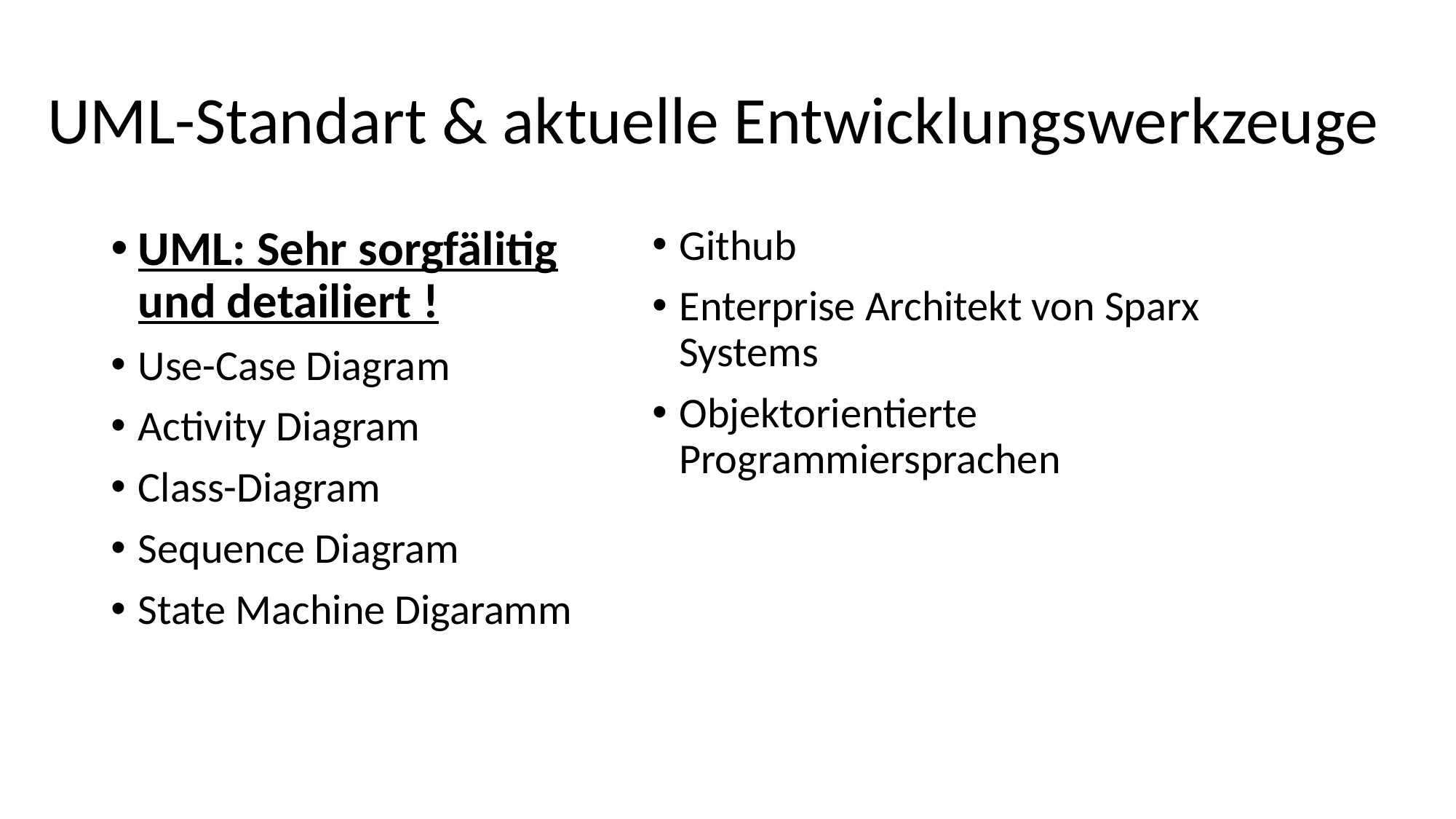

# UML-Standart & aktuelle Entwicklungswerkzeuge
UML: Sehr sorgfälitig und detailiert !
Use-Case Diagram
Activity Diagram
Class-Diagram
Sequence Diagram
State Machine Digaramm
Github
Enterprise Architekt von Sparx Systems
Objektorientierte Programmiersprachen